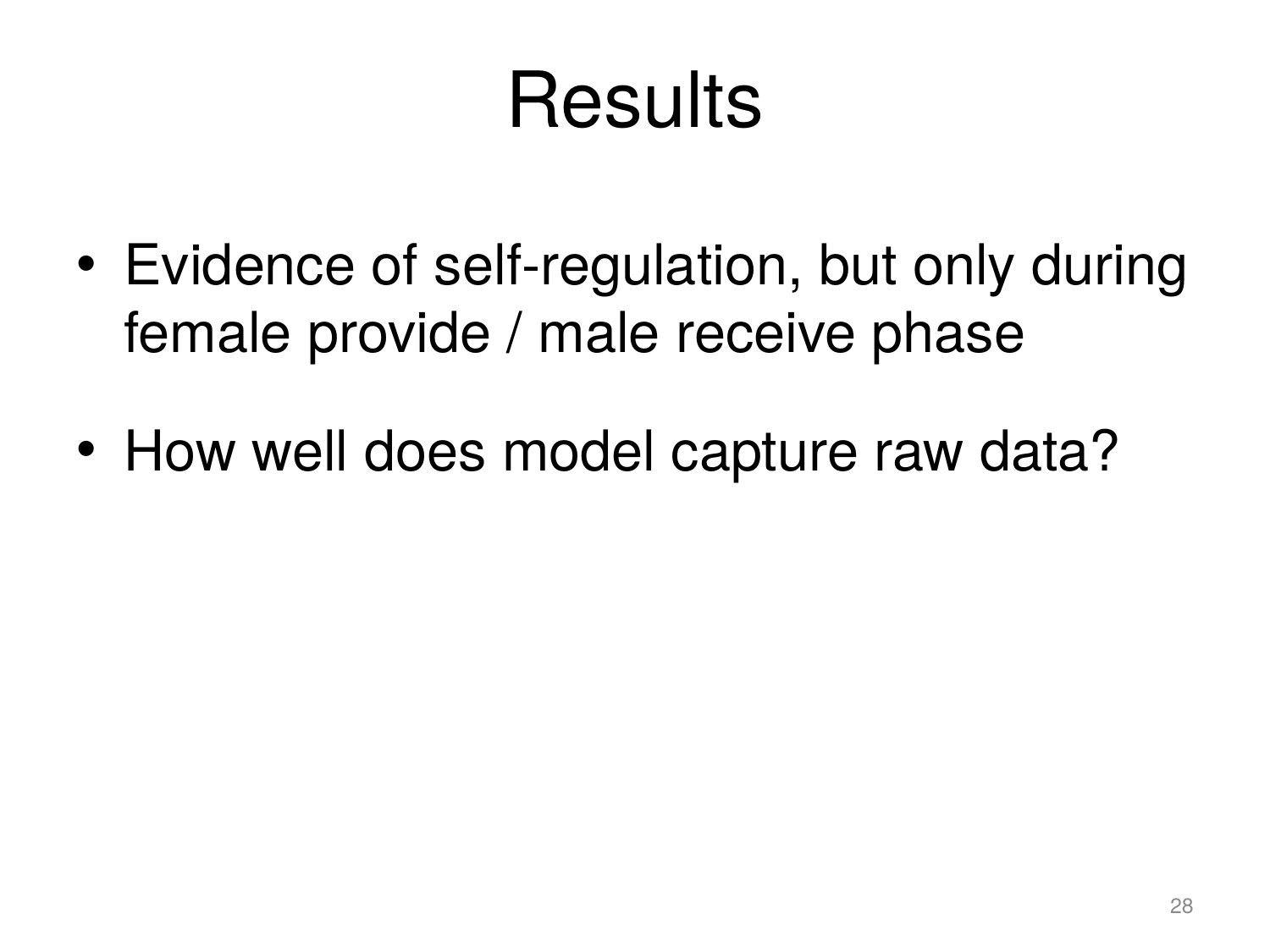

# Results
Evidence of self-regulation, but only during female provide / male receive phase

How well does model capture raw data?

28